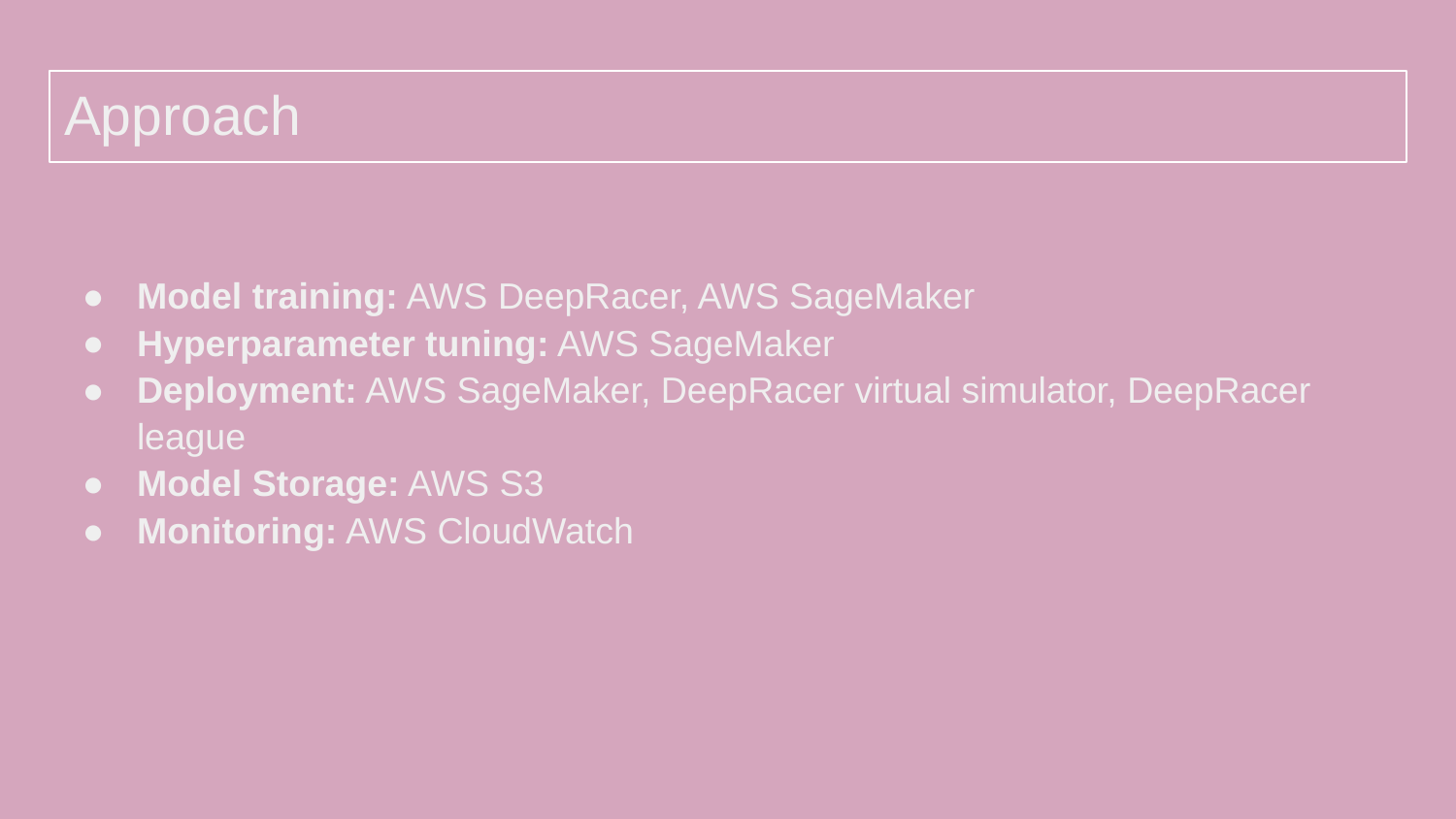

# Approach
Model training: AWS DeepRacer, AWS SageMaker
Hyperparameter tuning: AWS SageMaker
Deployment: AWS SageMaker, DeepRacer virtual simulator, DeepRacer league
Model Storage: AWS S3
Monitoring: AWS CloudWatch